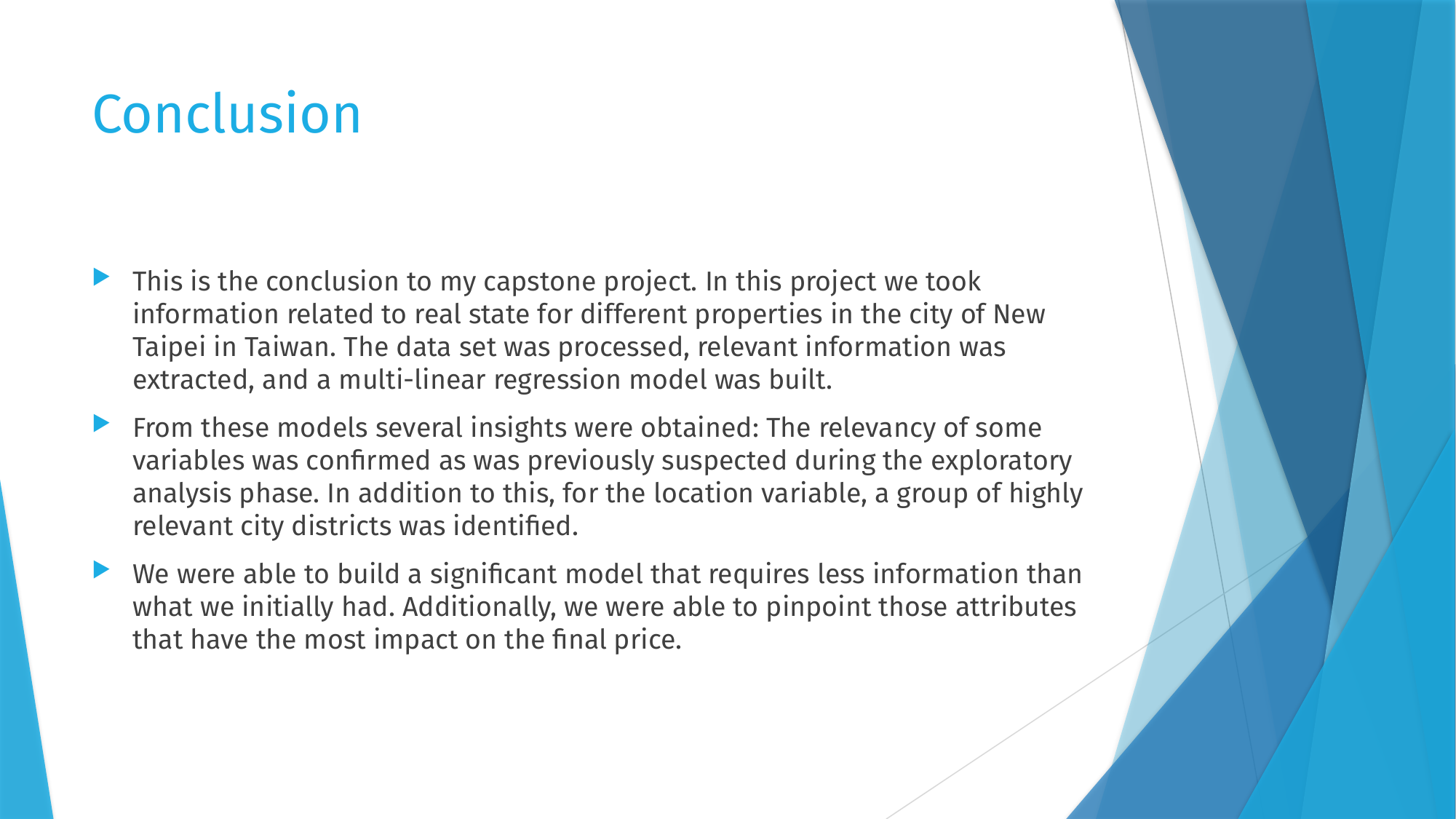

# Conclusion
This is the conclusion to my capstone project. In this project we took information related to real state for different properties in the city of New Taipei in Taiwan. The data set was processed, relevant information was extracted, and a multi-linear regression model was built.
From these models several insights were obtained: The relevancy of some variables was confirmed as was previously suspected during the exploratory analysis phase. In addition to this, for the location variable, a group of highly relevant city districts was identified.
We were able to build a significant model that requires less information than what we initially had. Additionally, we were able to pinpoint those attributes that have the most impact on the final price.